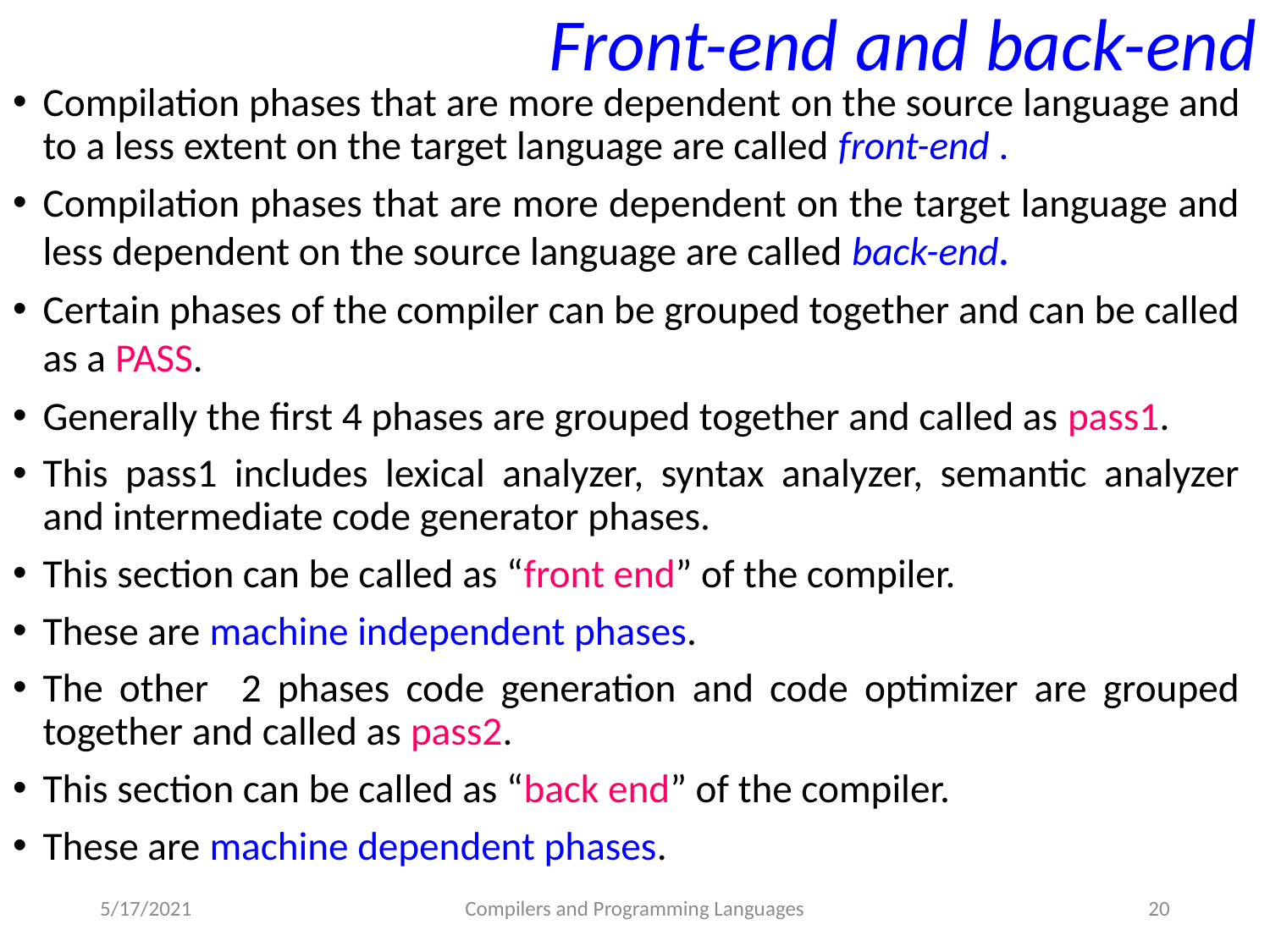

# Front-end and back-end
Compilation phases that are more dependent on the source language and to a less extent on the target language are called front-end .
Compilation phases that are more dependent on the target language and less dependent on the source language are called back-end.
Certain phases of the compiler can be grouped together and can be called as a PASS.
Generally the first 4 phases are grouped together and called as pass1.
This pass1 includes lexical analyzer, syntax analyzer, semantic analyzer and intermediate code generator phases.
This section can be called as “front end” of the compiler.
These are machine independent phases.
The other  2 phases code generation and code optimizer are grouped together and called as pass2.
This section can be called as “back end” of the compiler.
These are machine dependent phases.

5/17/2021
Compilers and Programming Languages
20